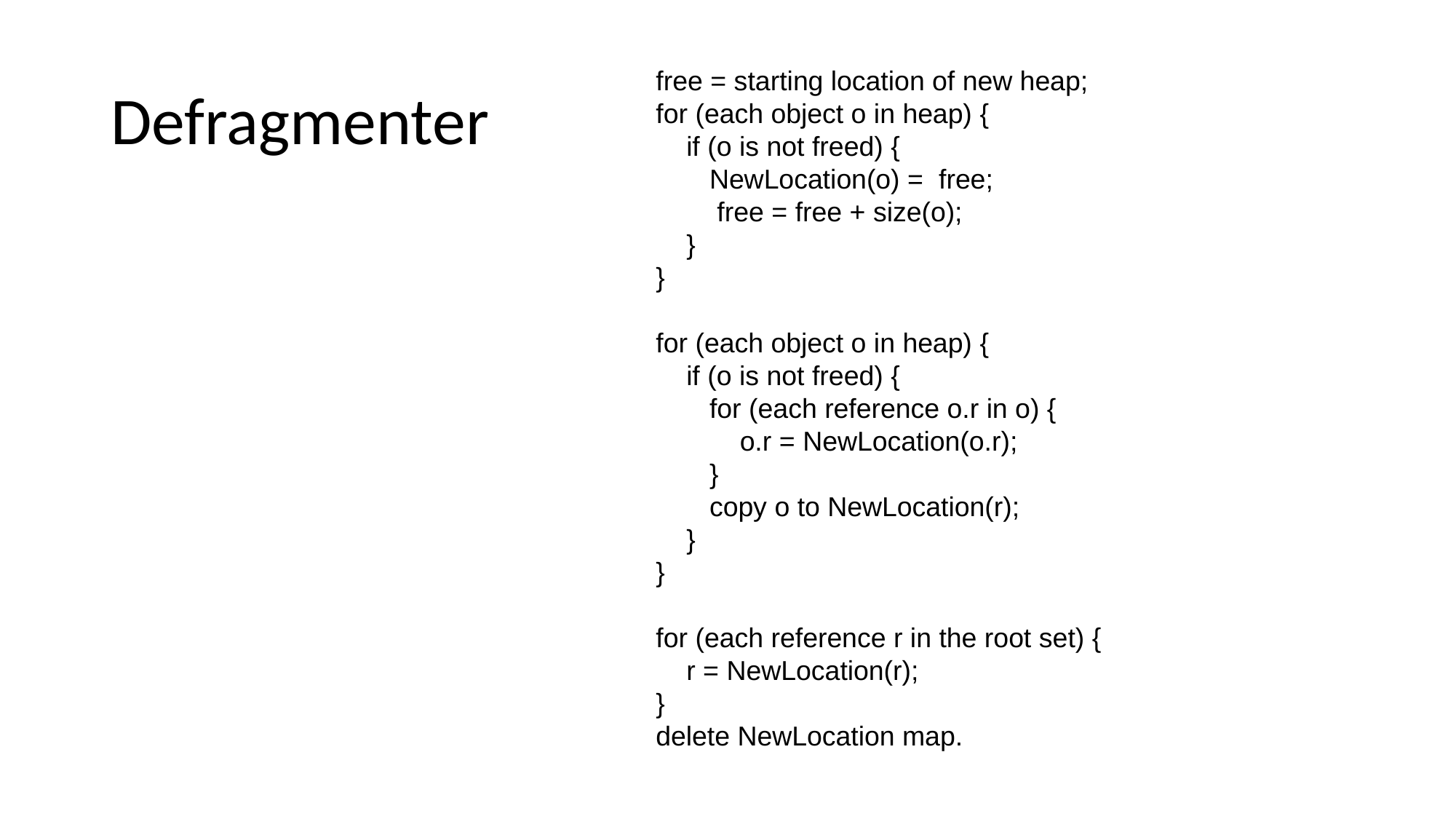

# Defragmenter
free = starting location of new heap;
for (each object o in heap) {
    if (o is not freed) {
       NewLocation(o) =  free;
        free = free + size(o);
    }
}

for (each object o in heap) {
    if (o is not freed) {
       for (each reference o.r in o) {
           o.r = NewLocation(o.r);
       }
       copy o to NewLocation(r);
    }
}

for (each reference r in the root set) {
    r = NewLocation(r);
}
delete NewLocation map.